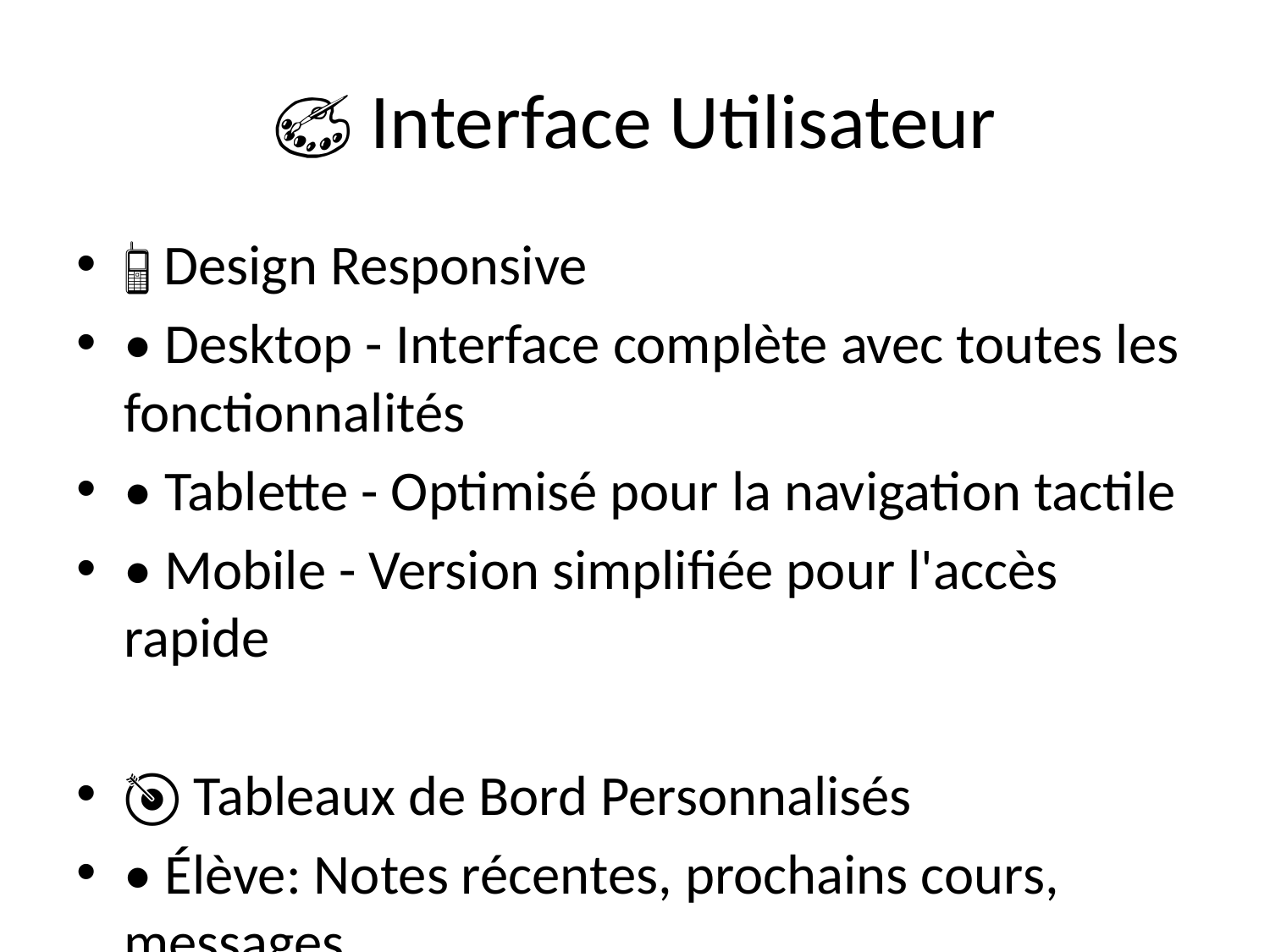

# 🎨 Interface Utilisateur
📱 Design Responsive
• Desktop - Interface complète avec toutes les fonctionnalités
• Tablette - Optimisé pour la navigation tactile
• Mobile - Version simplifiée pour l'accès rapide

🎯 Tableaux de Bord Personnalisés
• Élève: Notes récentes, prochains cours, messages
• Professeur: Classes assignées, notes à saisir, planning
• Parent: Enfants, notes, absences, communications
• Administrateur: Statistiques, gestion utilisateurs

💬 Système de Communication
• Messagerie intégrée entre utilisateurs
• Notifications en temps réel
• Annonces et communications de masse